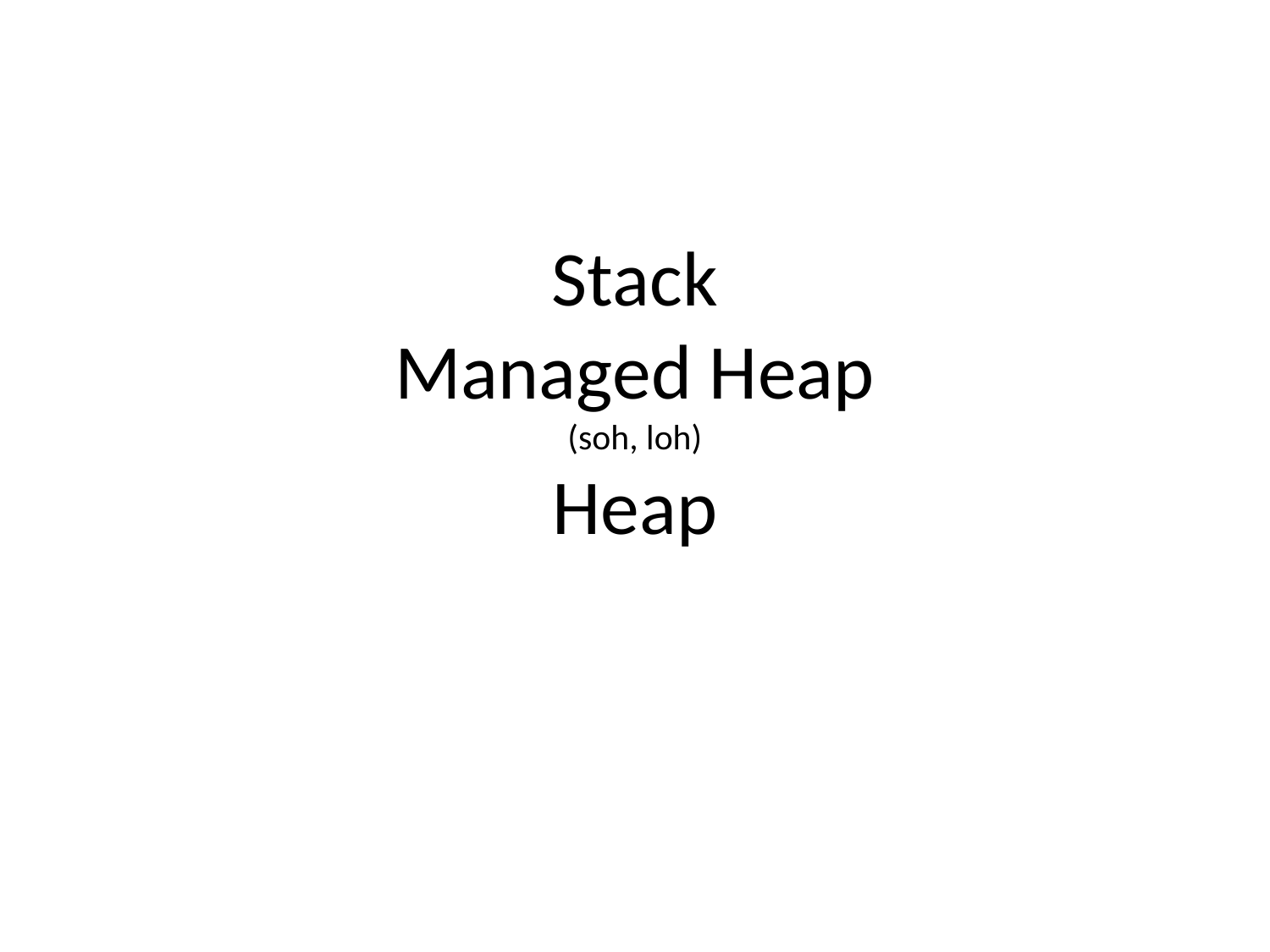

# Stack Managed Heap (soh, loh) Heap